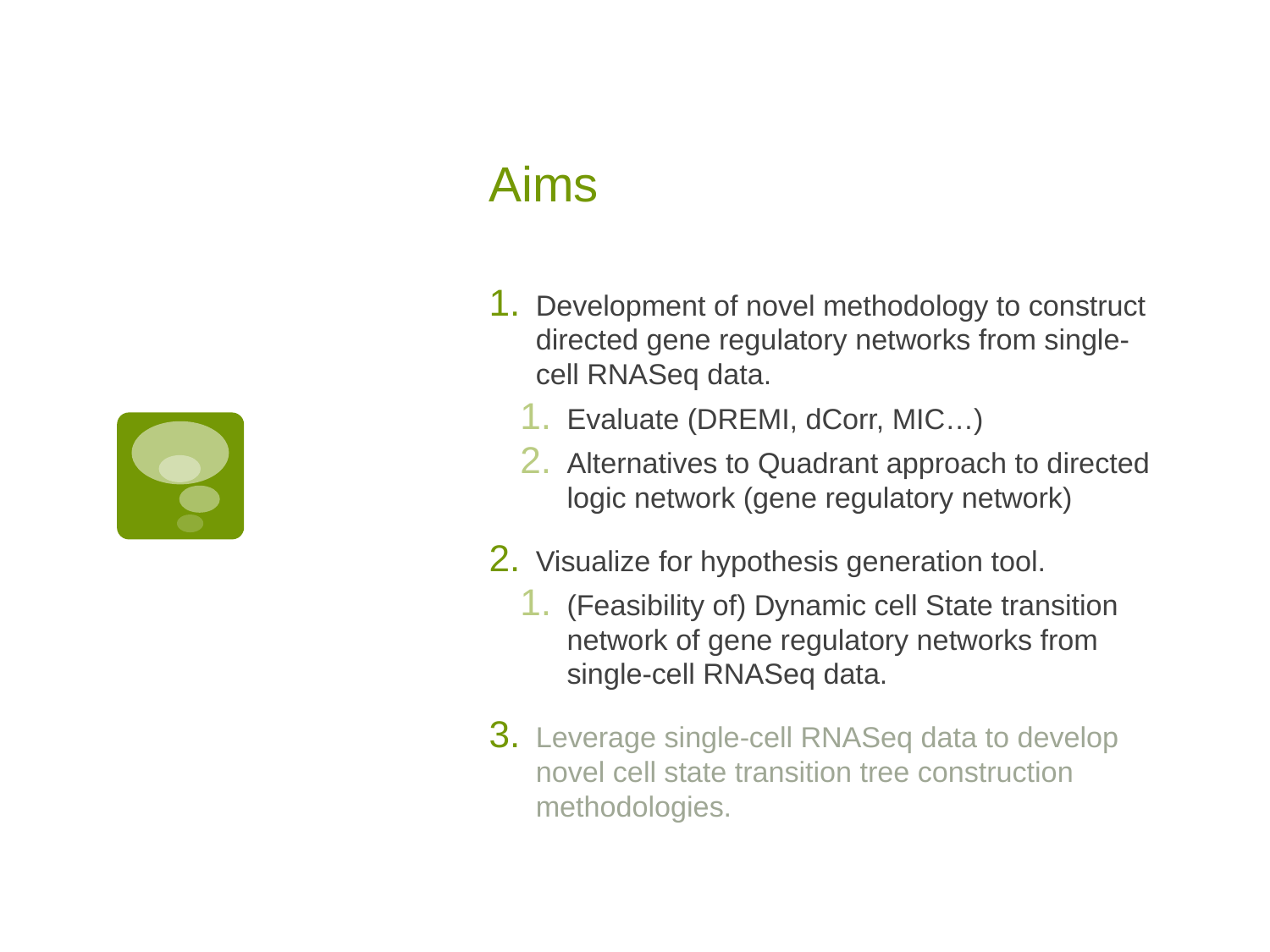

# Aims
Development of novel methodology to construct directed gene regulatory networks from single-cell RNASeq data.
Evaluate (DREMI, dCorr, MIC…)
Alternatives to Quadrant approach to directed logic network (gene regulatory network)
Visualize for hypothesis generation tool.
(Feasibility of) Dynamic cell State transition network of gene regulatory networks from single-cell RNASeq data.
Leverage single-cell RNASeq data to develop novel cell state transition tree construction methodologies.